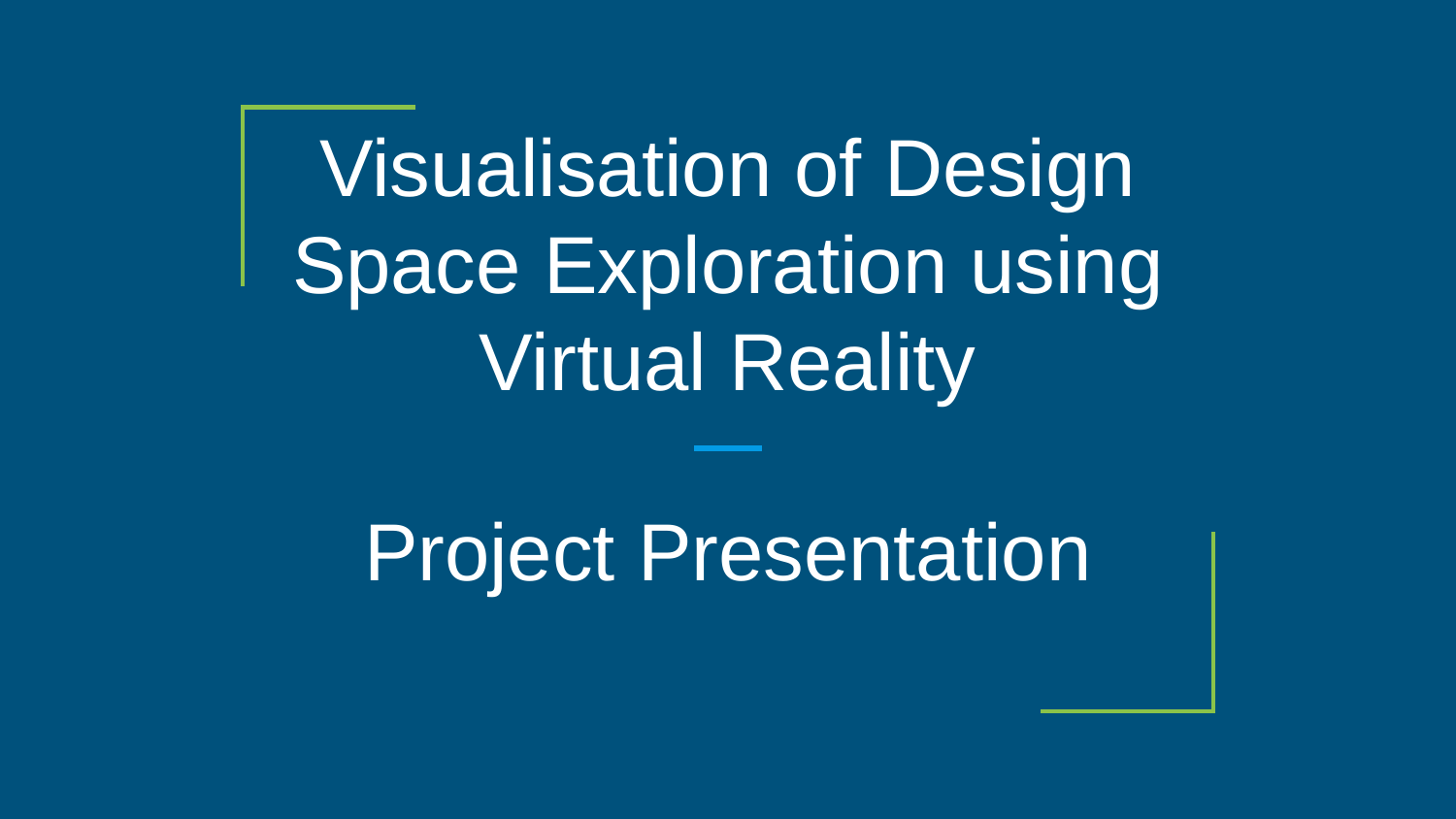

# Visualisation of Design Space Exploration using Virtual Reality
Project Presentation